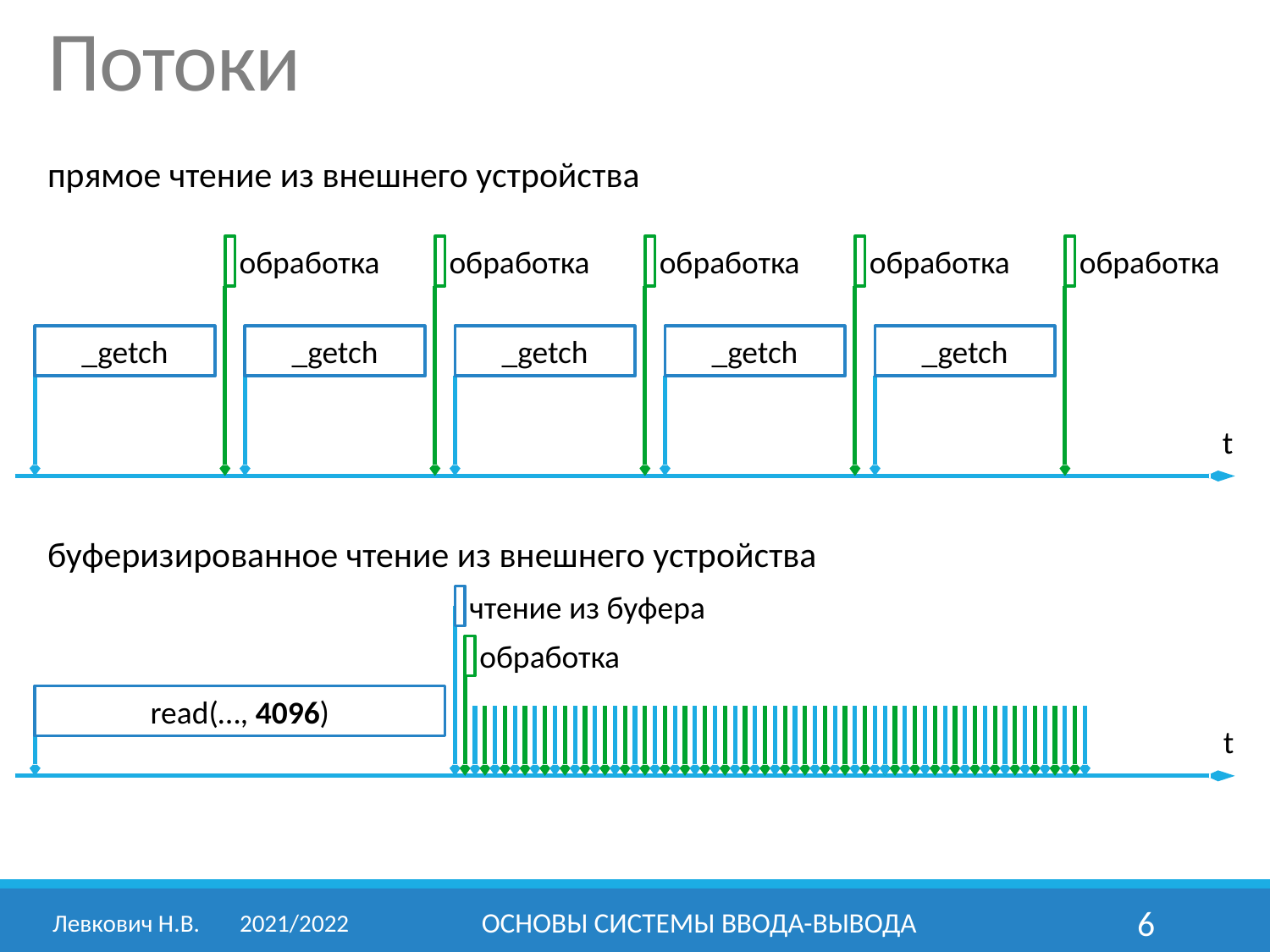

Потоки
прямое чтение из внешнего устройства
  обработка
  обработка
  обработка
  обработка
  обработка
_getch
_getch
_getch
_getch
_getch
t
буферизированное чтение из внешнего устройства
  чтение из буфера
  обработка
read(…, 4096)
t
Левкович Н.В.	2021/2022
ОСНОВЫ СИСТЕМЫ ВВОДА-ВЫВОДА
6